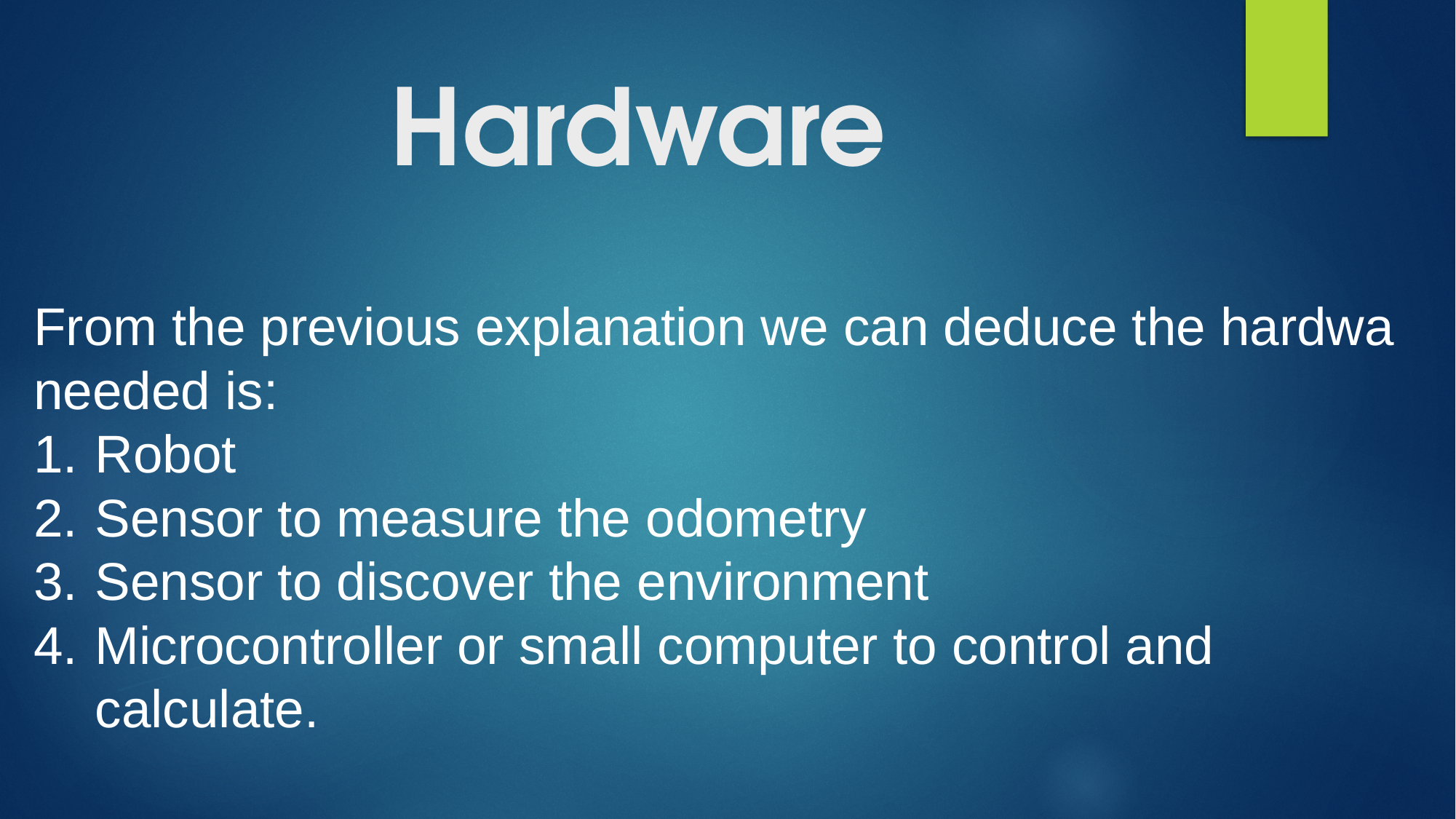

# Hardware
From the previous explanation we can deduce the hardwa needed is:
Robot
Sensor to measure the odometry
Sensor to discover the environment
Microcontroller or small computer to control and calculate.